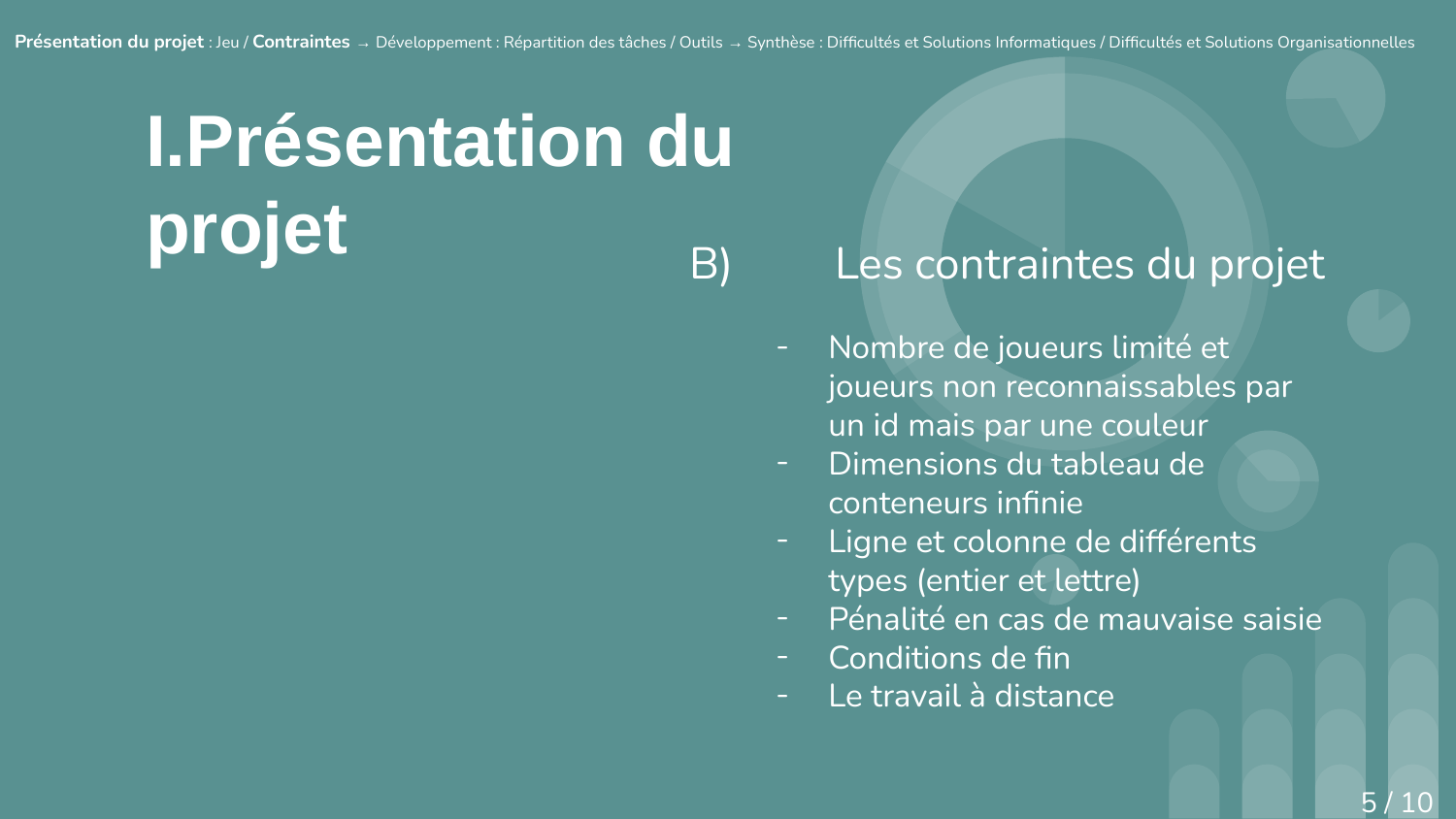

Présentation du projet : Jeu / Contraintes → Développement : Répartition des tâches / Outils → Synthèse : Difficultés et Solutions Informatiques / Difficultés et Solutions Organisationnelles
# I.Présentation du projet
B)	Les contraintes du projet

Nombre de joueurs limité et joueurs non reconnaissables par un id mais par une couleur
Dimensions du tableau de conteneurs infinie
Ligne et colonne de différents types (entier et lettre)
Pénalité en cas de mauvaise saisie
Conditions de fin
Le travail à distance
5 / 10